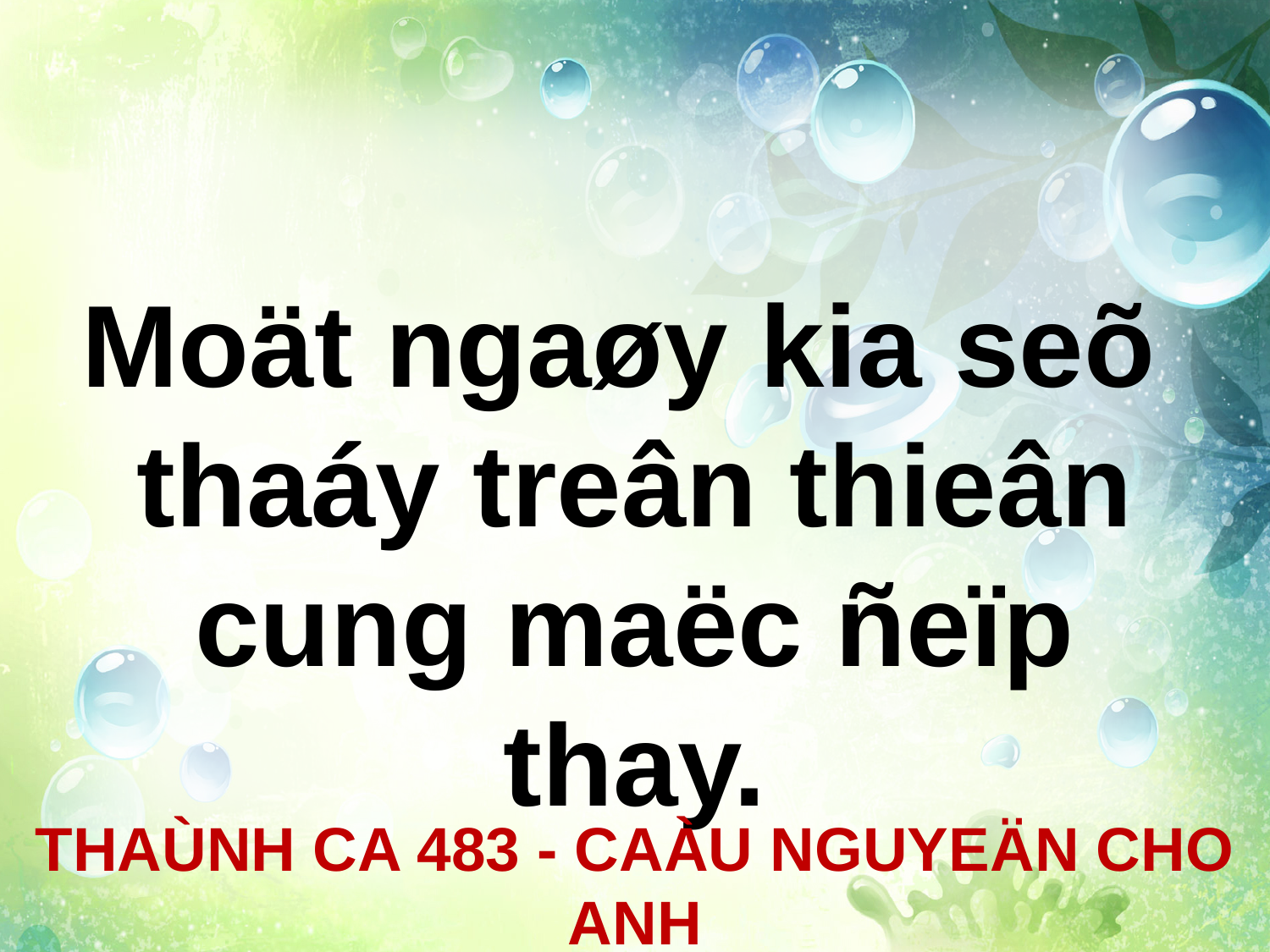

Moät ngaøy kia seõ
thaáy treân thieân cung maëc ñeïp thay.
THAÙNH CA 483 - CAÀU NGUYEÄN CHO ANH